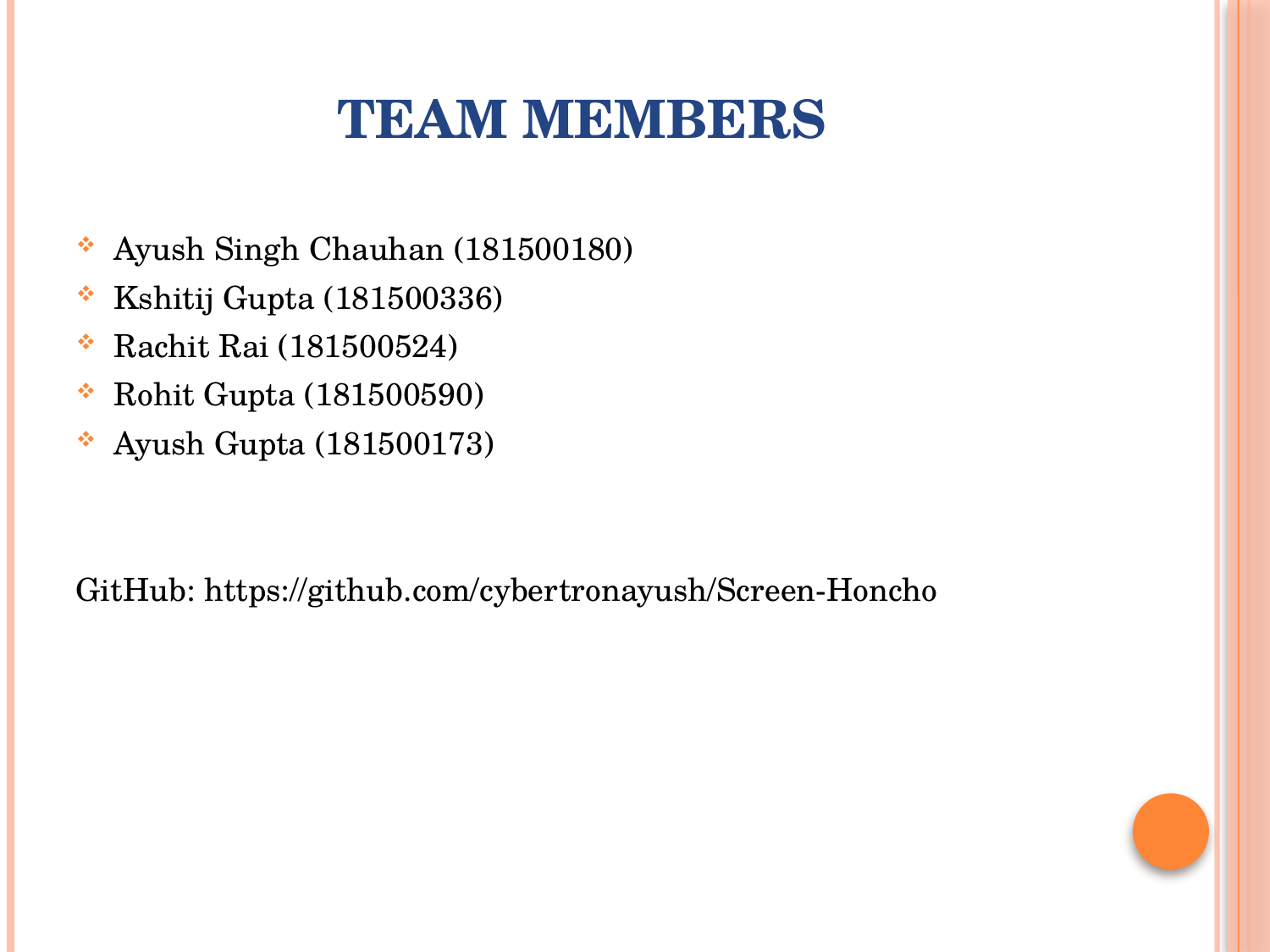

# TEAM MEMBERS
Ayush Singh Chauhan (181500180)
Kshitij Gupta (181500336)
Rachit Rai (181500524)
Rohit Gupta (181500590)
Ayush Gupta (181500173)

GitHub: https://github.com/cybertronayush/Screen-Honcho